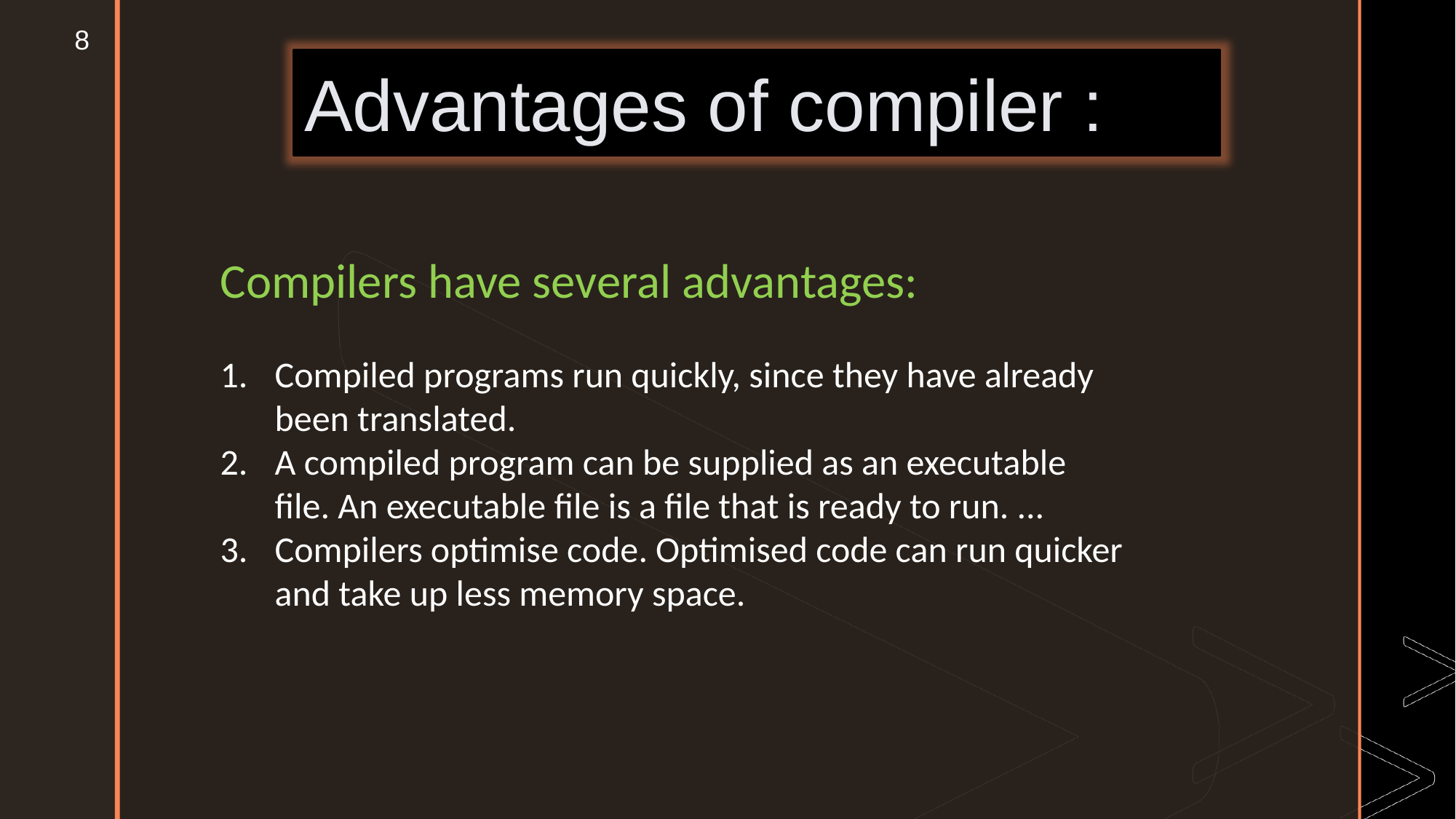

8
Advantages of compiler :
Compilers have several advantages:

Compiled programs run quickly, since they have already been translated.
A compiled program can be supplied as an executable file. An executable file is a file that is ready to run. ...
Compilers optimise code. Optimised code can run quicker and take up less memory space.